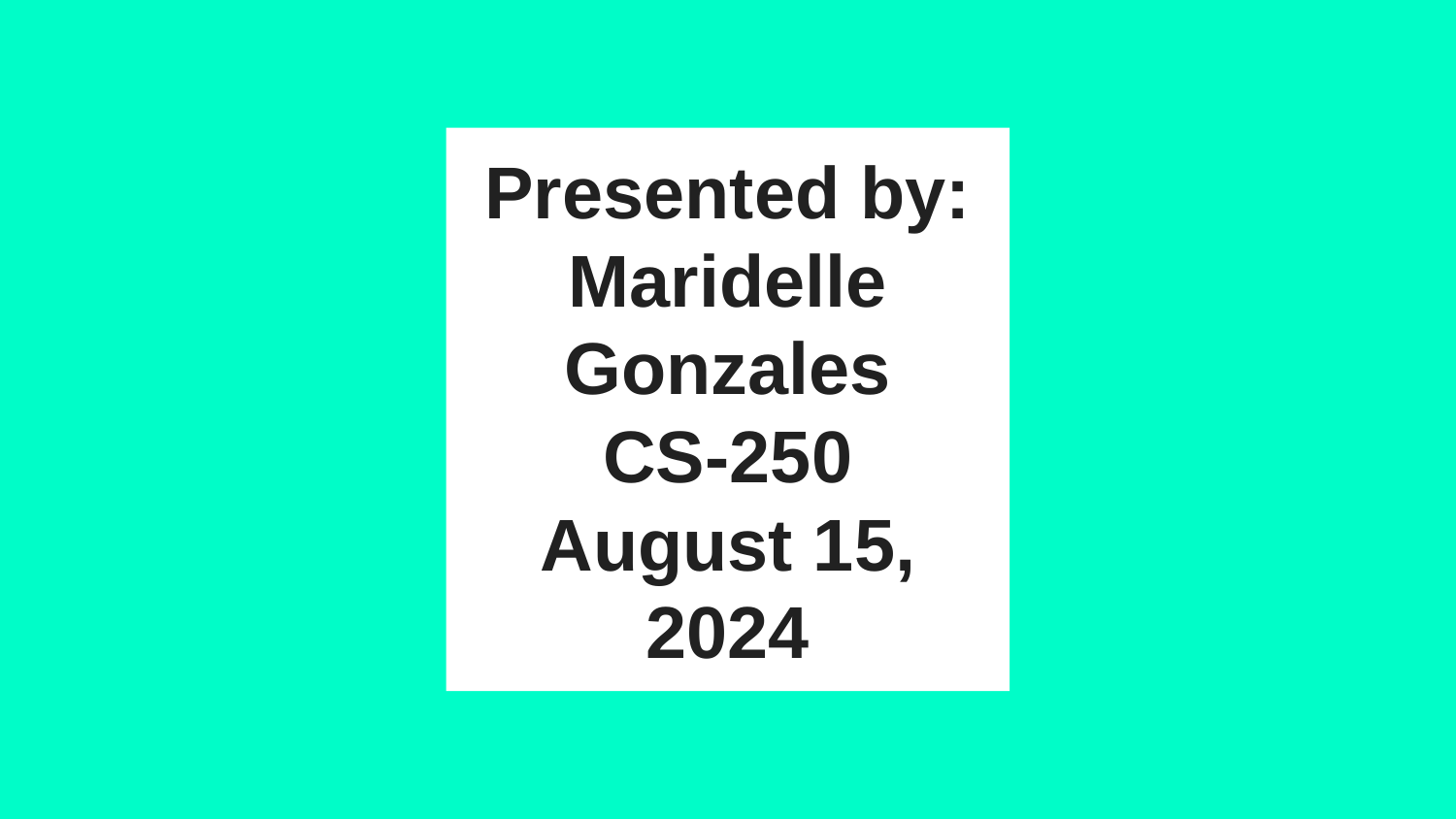

# Presented by: Maridelle Gonzales
CS-250
August 15, 2024